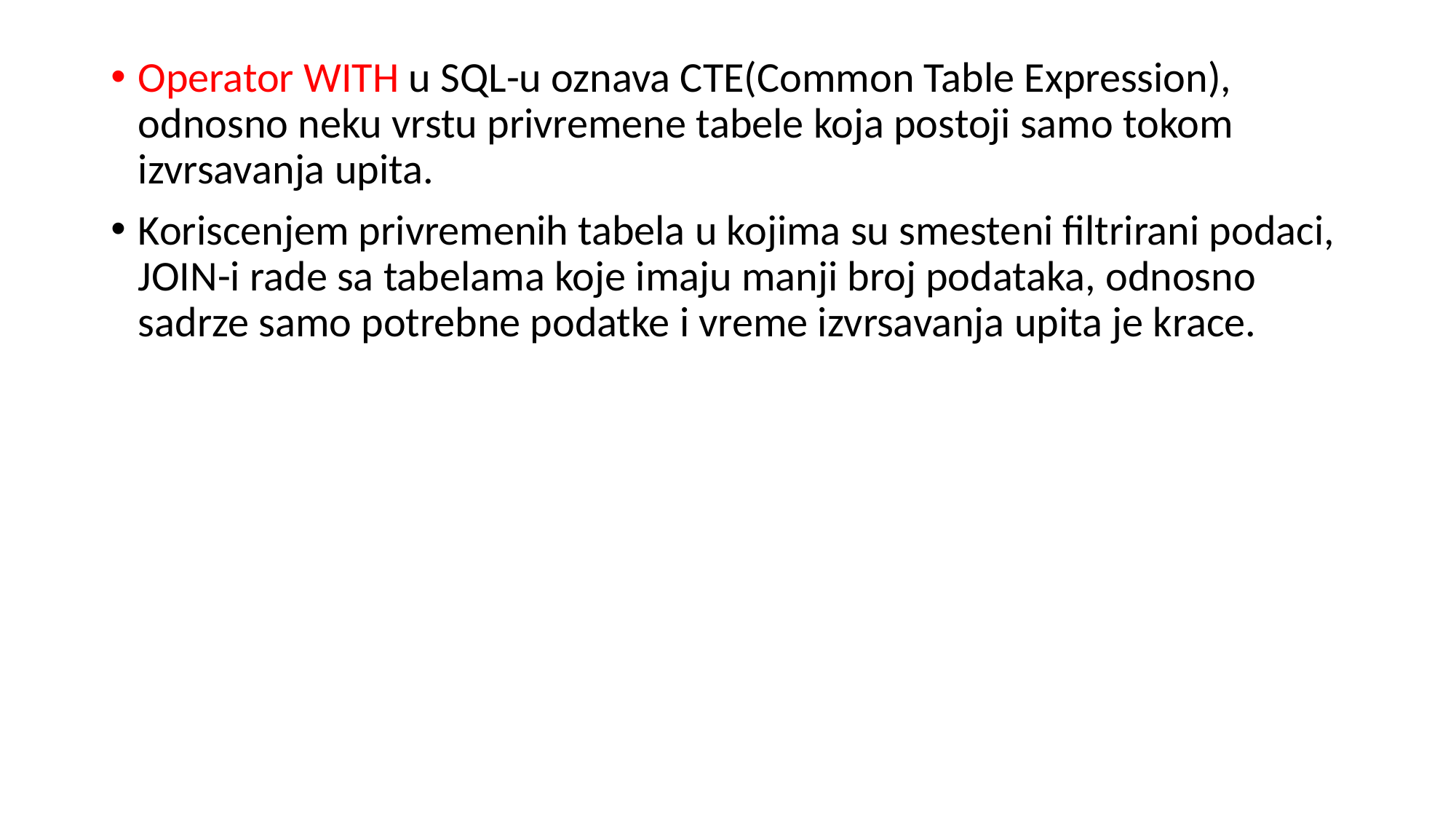

Operator WITH u SQL-u oznava CTE(Common Table Expression), odnosno neku vrstu privremene tabele koja postoji samo tokom izvrsavanja upita.
Koriscenjem privremenih tabela u kojima su smesteni filtrirani podaci, JOIN-i rade sa tabelama koje imaju manji broj podataka, odnosno sadrze samo potrebne podatke i vreme izvrsavanja upita je krace.